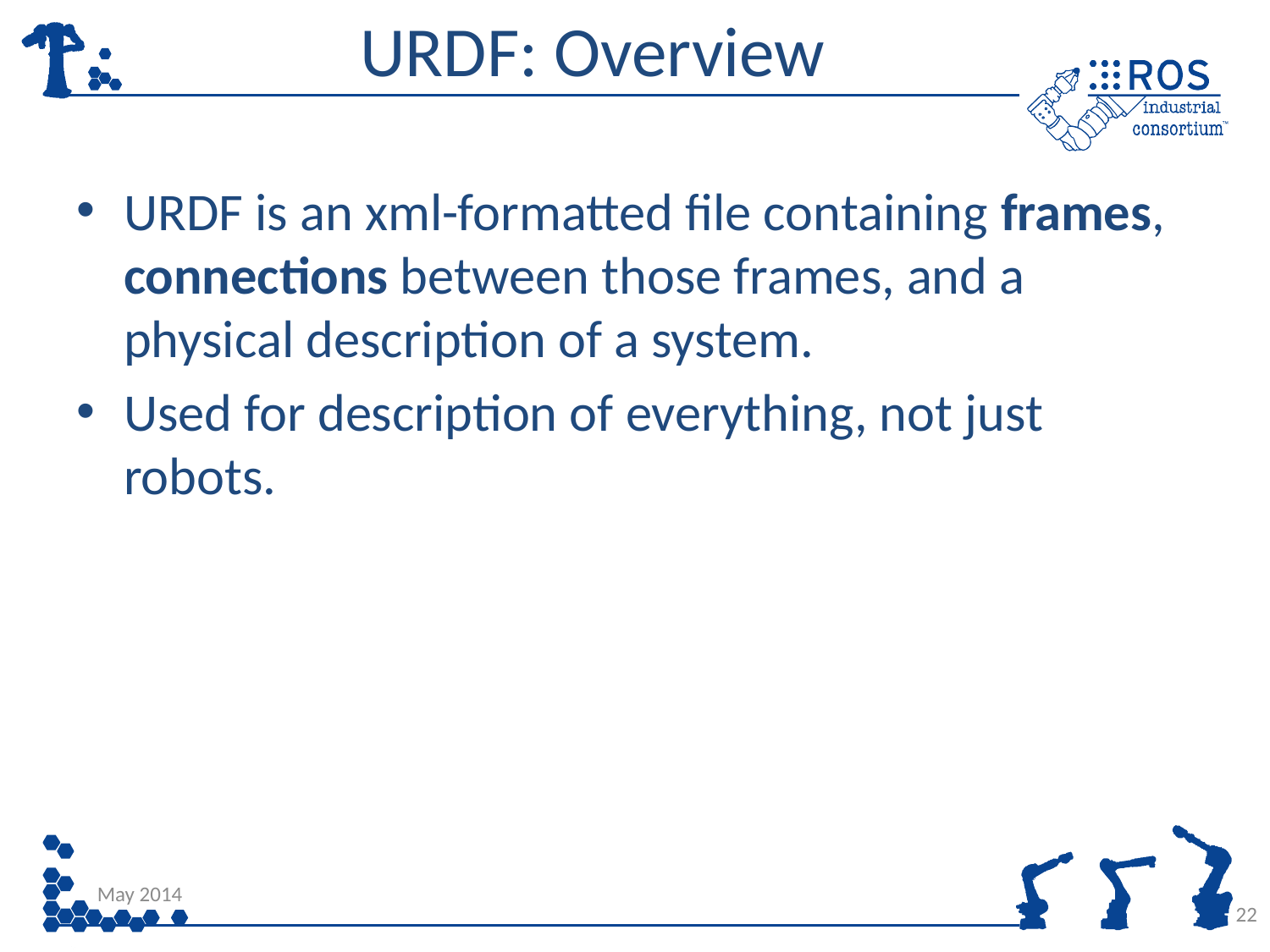

# URDF: Overview
URDF is an xml-formatted file containing frames, connections between those frames, and a physical description of a system.
Used for description of everything, not just robots.
May 2014
22